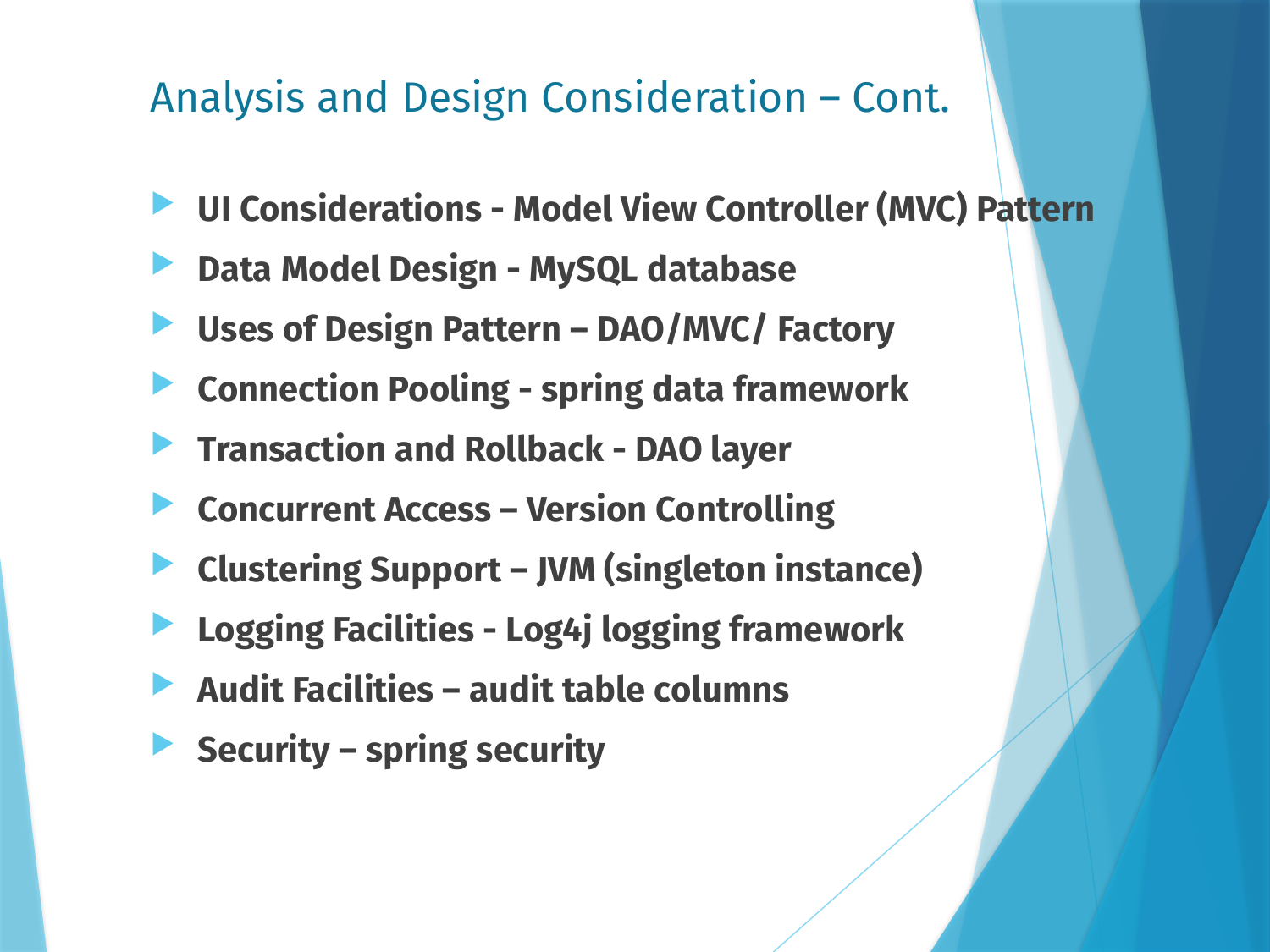

# Analysis and Design Consideration – Cont.
UI Considerations - Model View Controller (MVC) Pattern
Data Model Design - MySQL database
Uses of Design Pattern – DAO/MVC/ Factory
Connection Pooling - spring data framework
Transaction and Rollback - DAO layer
Concurrent Access – Version Controlling
Clustering Support – JVM (singleton instance)
Logging Facilities - Log4j logging framework
Audit Facilities – audit table columns
Security – spring security